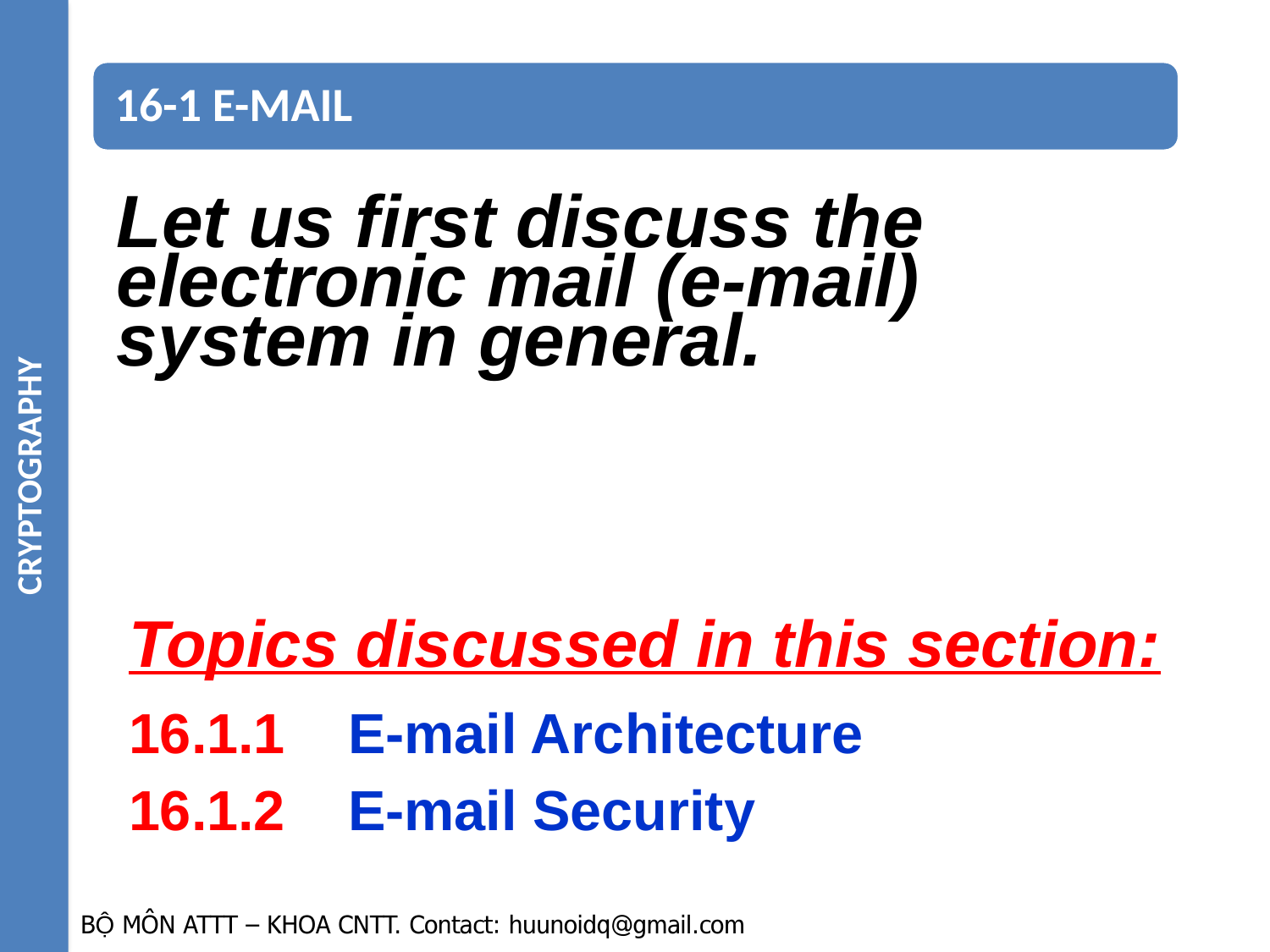

CRYPTOGRAPHY
16-1 E-MAIL
Let us first discuss the electronic mail (e-mail) system in general.
Topics discussed in this section:
16.1.1    E-mail Architecture
16.1.2    E-mail Security
BỘ MÔN ATTT – KHOA CNTT. Contact: huunoidq@gmail.com